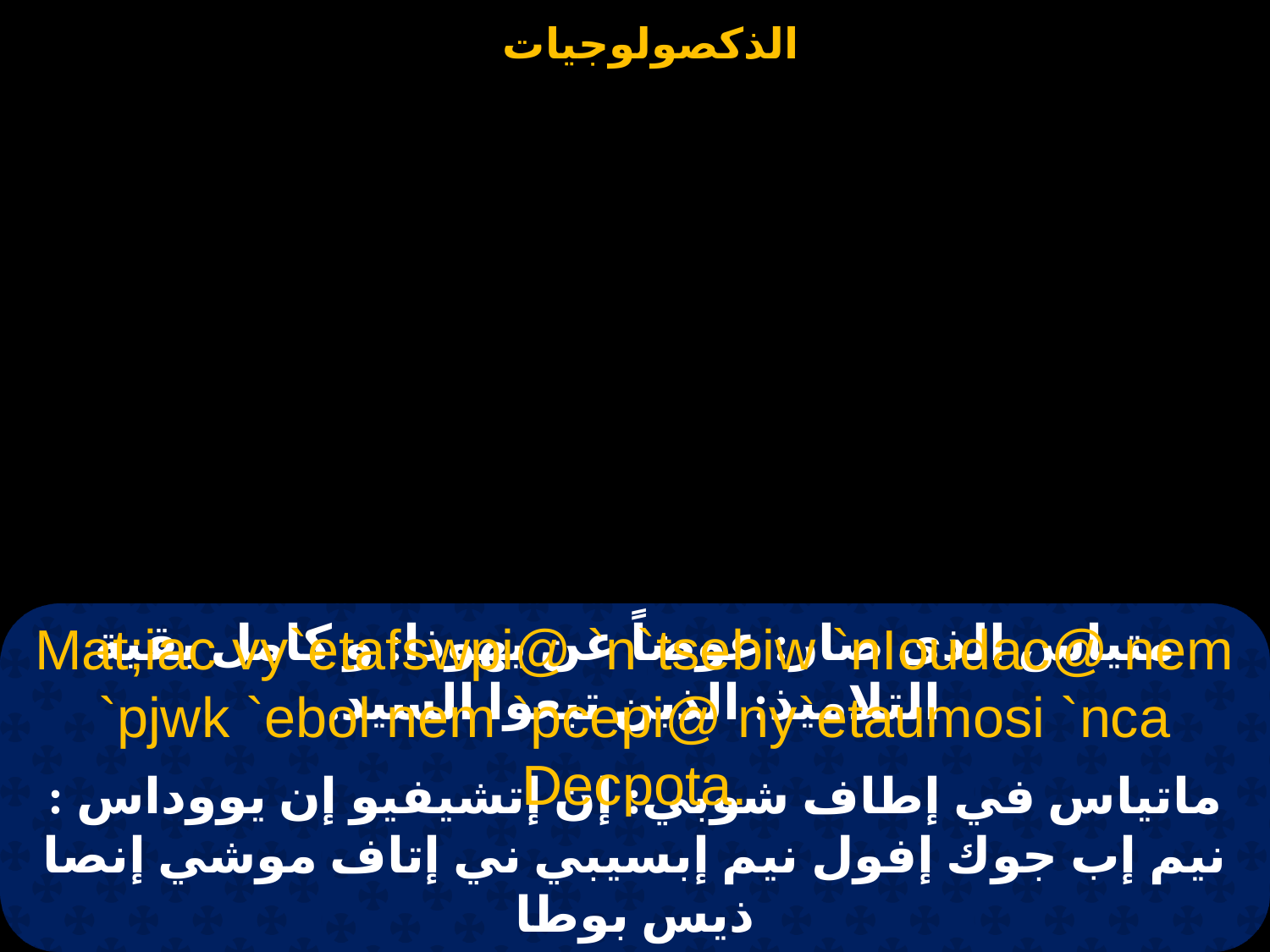

# متياس الذى صار: عوضاً عن يهوذا: و كامل بقية التلاميذ: الذين تبعوا السيد.
Mat;iac vy`etafswpi@ `n`tsebiw `nIoudac@ nem `pjwk `ebol nem `pcepi@ ny`etaumosi `nca Decpota.
ماتياس في إطاف شوبي: إن إتشيفيو إن يووداس : نيم إب جوك إفول نيم إبسيبي ني إتاف موشي إنصا ذيس بوطا